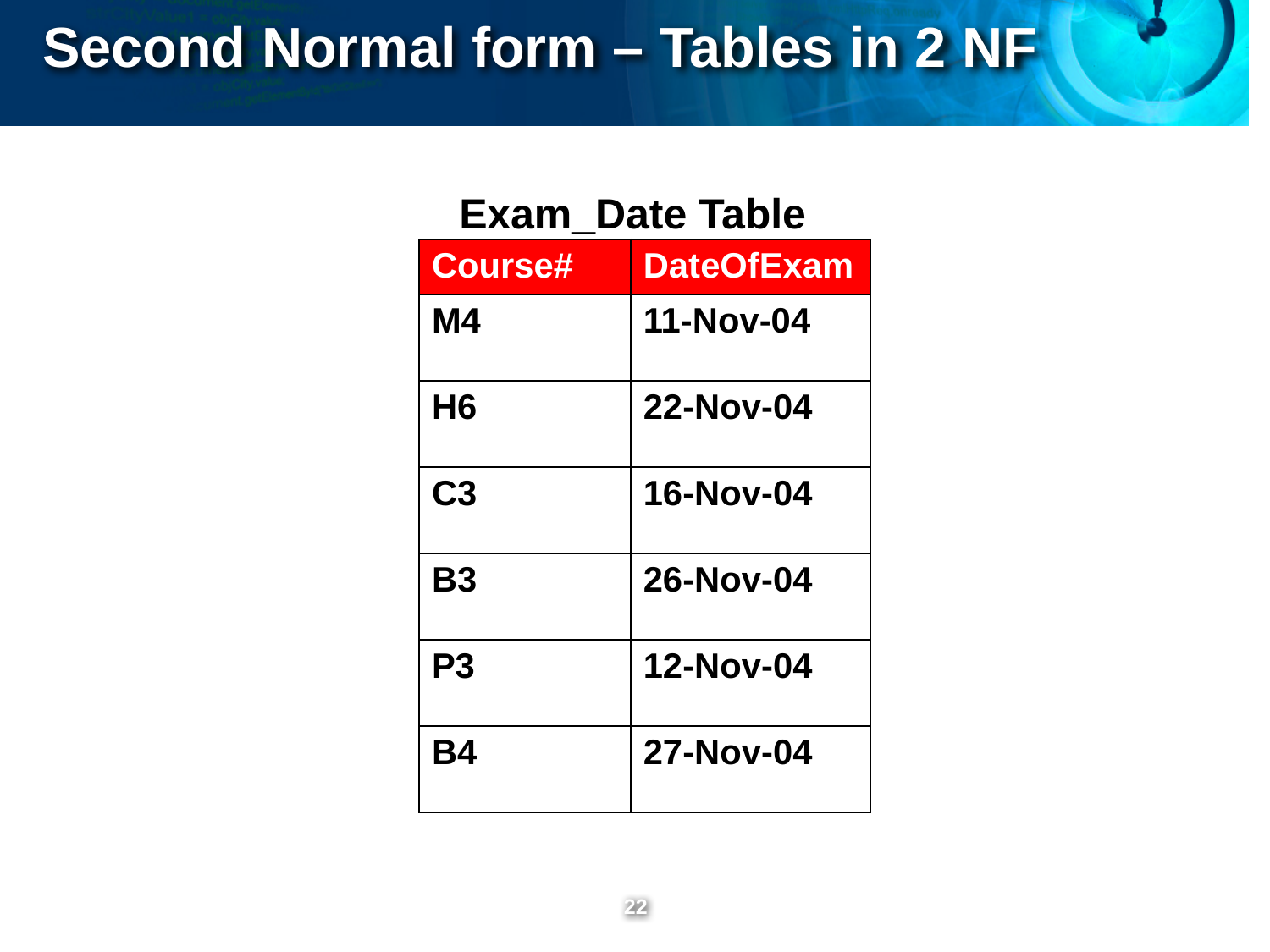

Second Normal form – Tables in 2 NF
Exam_Date Table
| Course# | DateOfExam |
| --- | --- |
| M4 | 11-Nov-04 |
| H6 | 22-Nov-04 |
| C3 | 16-Nov-04 |
| B3 | 26-Nov-04 |
| P3 | 12-Nov-04 |
| B4 | 27-Nov-04 |
22